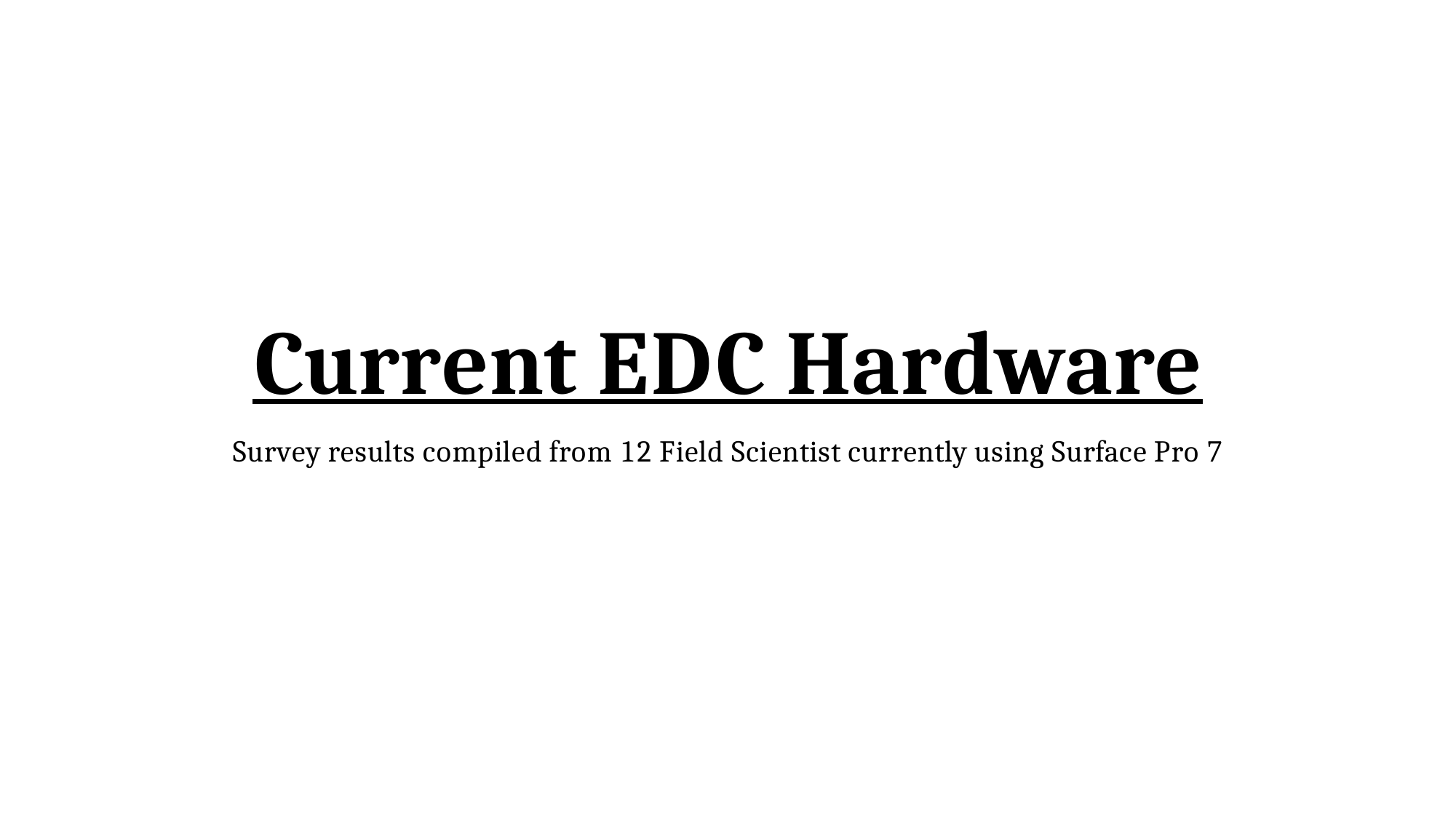

# Current EDC Hardware
Survey results compiled from 12 Field Scientist currently using Surface Pro 7